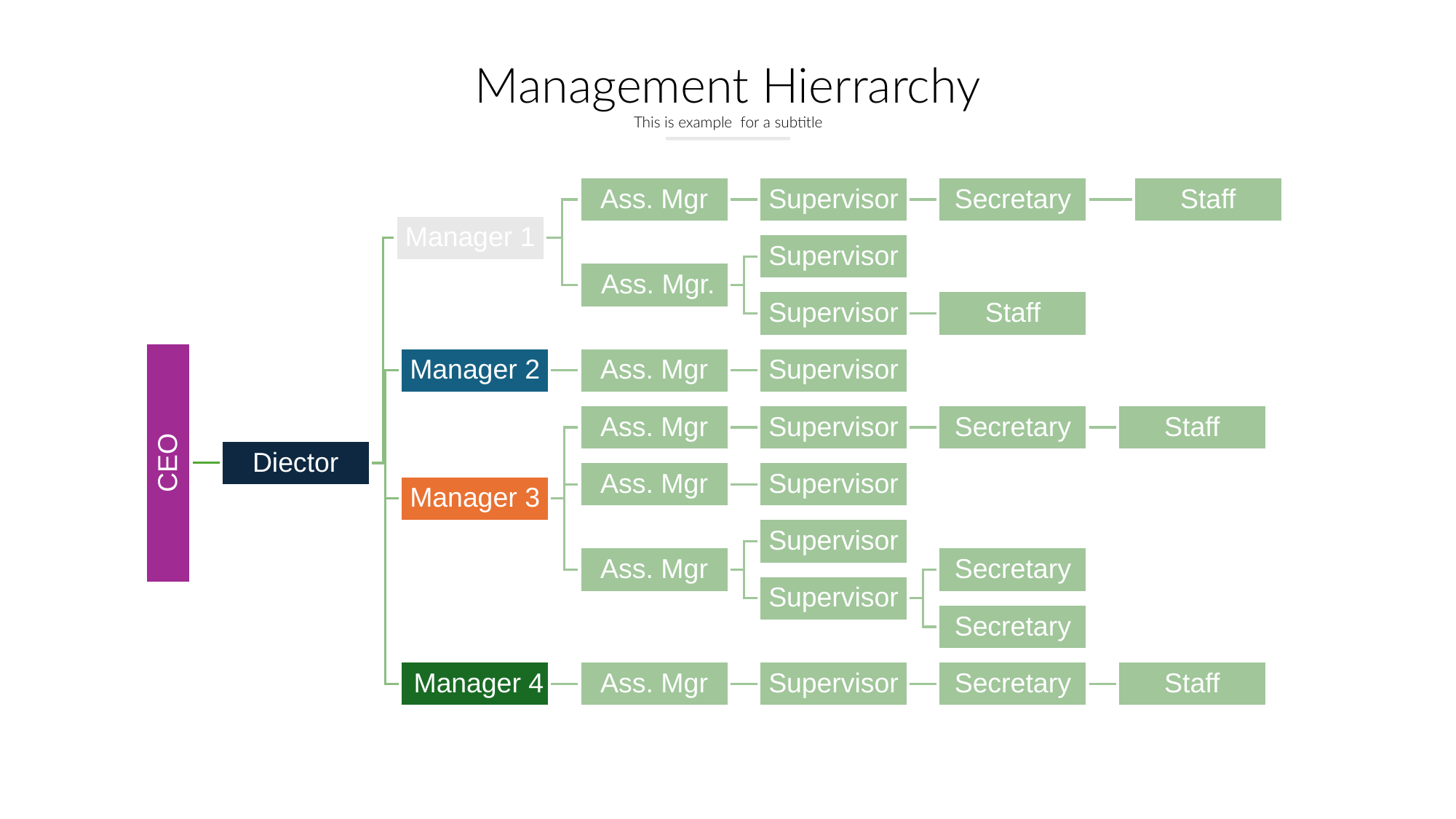

https://www.ypppt.com/
Management Hierrarchy
This is example  for a subtitle

CEO
Diector
Manager 1
Ass. Mgr
Supervisor
Secretary
Staff
 Ass. Mgr.
Supervisor
Supervisor
Staff
Manager 2
Ass. Mgr
Supervisor
Manager 3
Ass. Mgr
Supervisor
Secretary
Staff
Ass. Mgr
Supervisor
Ass. Mgr
Supervisor
Supervisor
Secretary
Secretary
 Manager 4
Ass. Mgr
Supervisor
Secretary
Staff